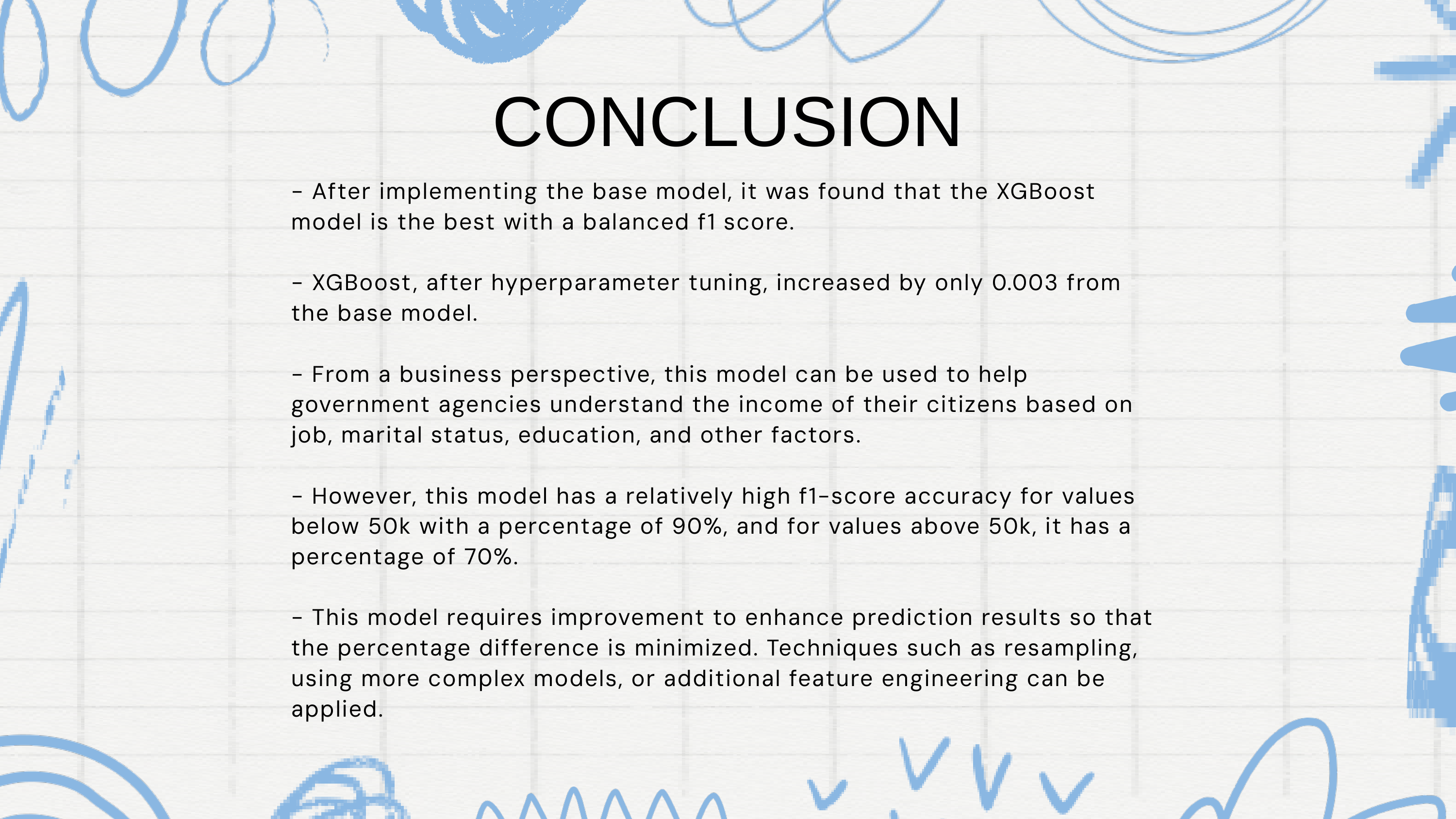

CONCLUSION
- After implementing the base model, it was found that the XGBoost model is the best with a balanced f1 score.

- XGBoost, after hyperparameter tuning, increased by only 0.003 from the base model.

- From a business perspective, this model can be used to help government agencies understand the income of their citizens based on job, marital status, education, and other factors.

- However, this model has a relatively high f1-score accuracy for values below 50k with a percentage of 90%, and for values above 50k, it has a percentage of 70%.

- This model requires improvement to enhance prediction results so that the percentage difference is minimized. Techniques such as resampling, using more complex models, or additional feature engineering can be applied.